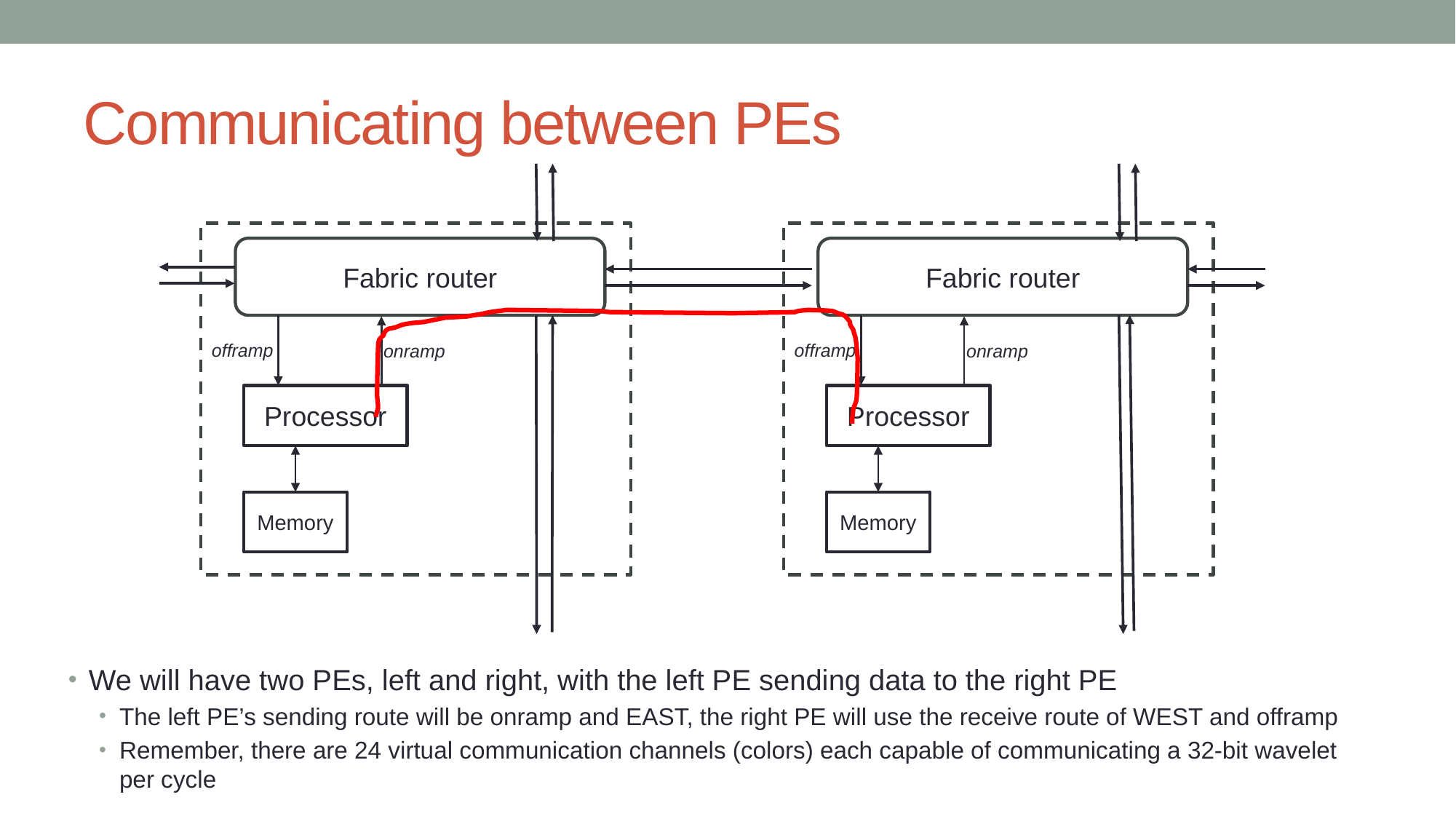

# Communicating between PEs

Fabric router
offramp
onramp
Processor
Memory

Fabric router
offramp
onramp
Processor
Memory

We will have two PEs, left and right, with the left PE sending data to the right PE
The left PE’s sending route will be onramp and EAST, the right PE will use the receive route of WEST and offramp
Remember, there are 24 virtual communication channels (colors) each capable of communicating a 32-bit wavelet per cycle